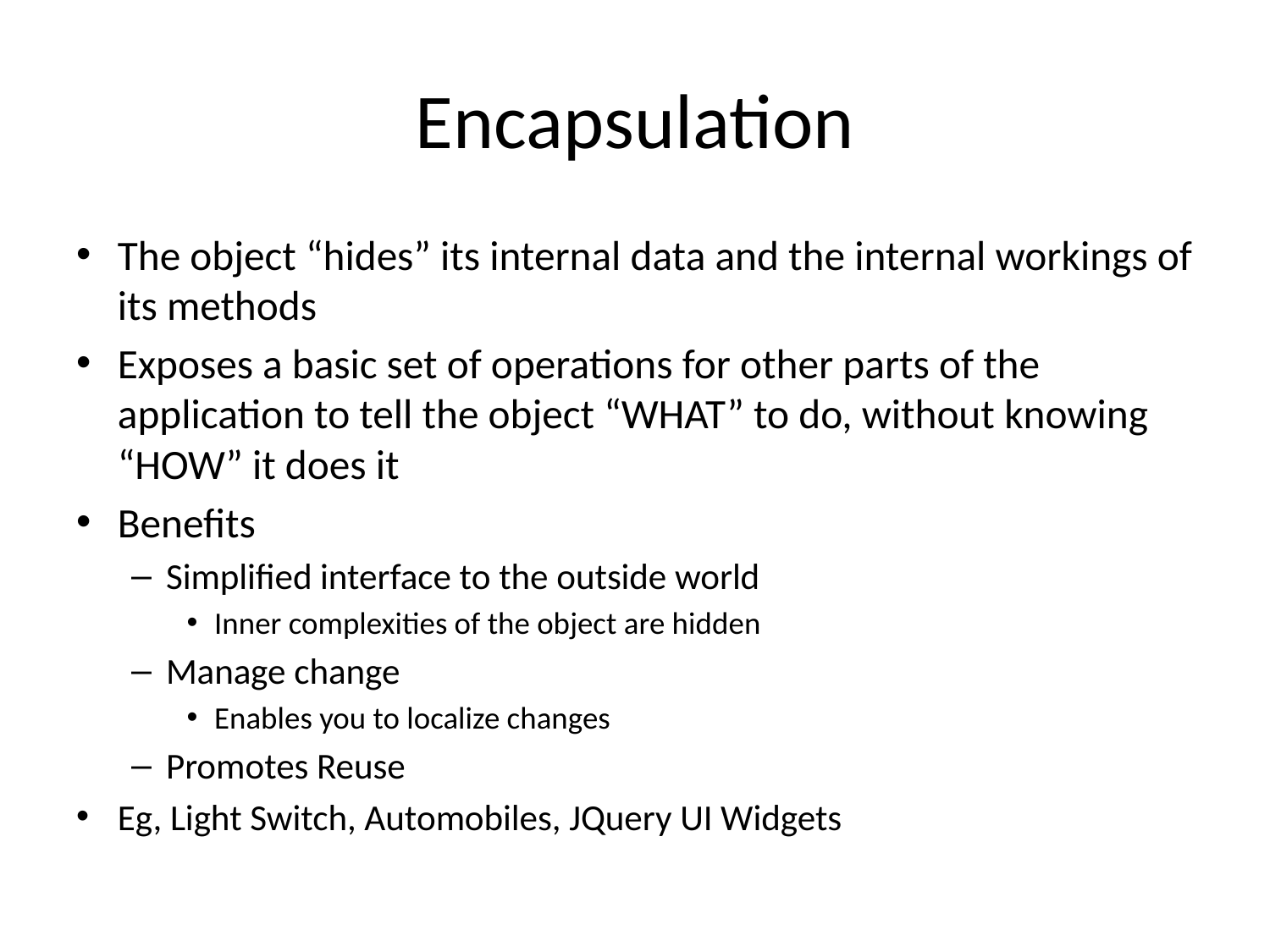

# Encapsulation
The object “hides” its internal data and the internal workings of its methods
Exposes a basic set of operations for other parts of the application to tell the object “WHAT” to do, without knowing “HOW” it does it
Benefits
Simplified interface to the outside world
Inner complexities of the object are hidden
Manage change
Enables you to localize changes
Promotes Reuse
Eg, Light Switch, Automobiles, JQuery UI Widgets